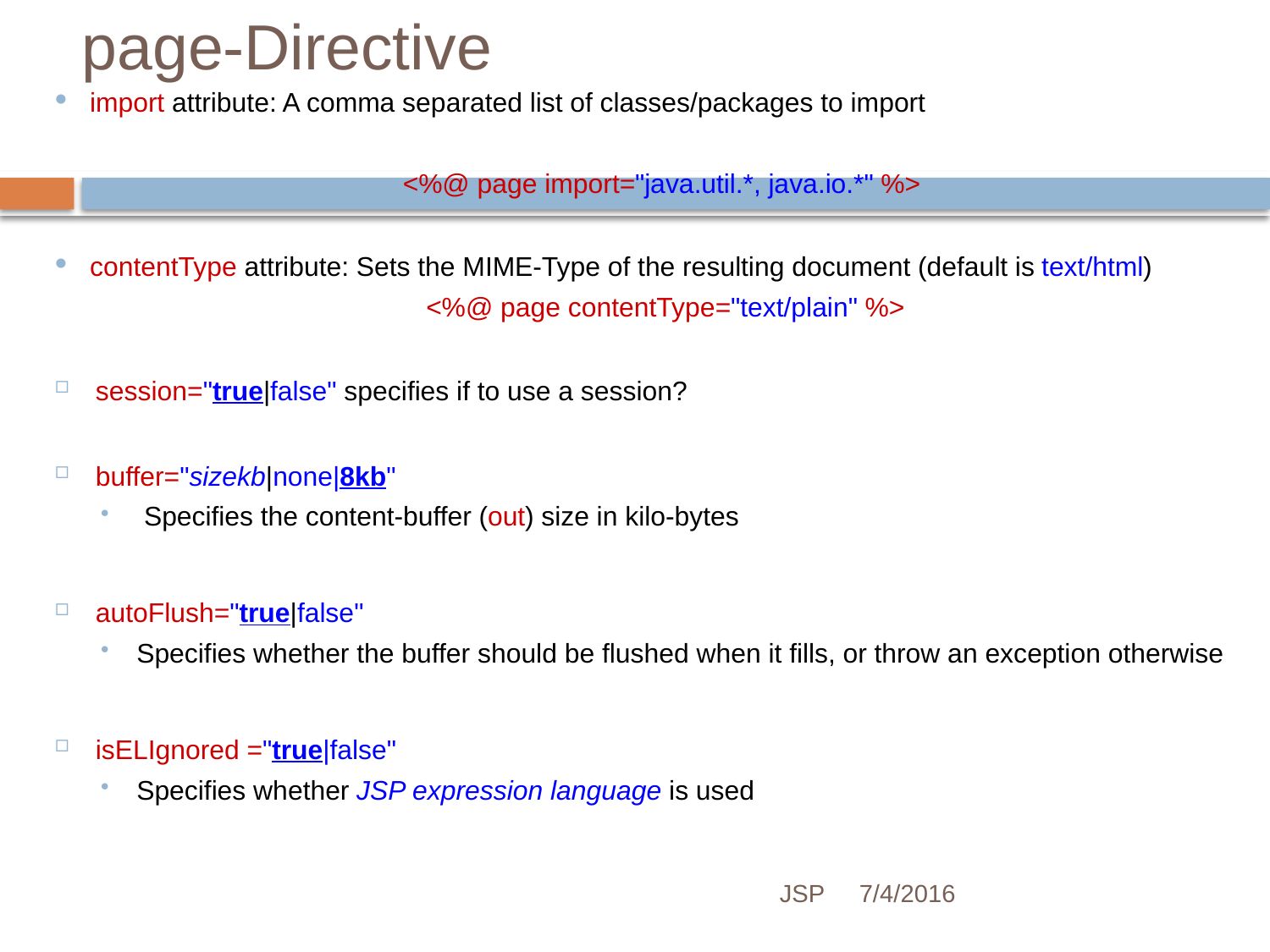

# page-Directive
import attribute: A comma separated list of classes/packages to import

<%@ page import="java.util.*, java.io.*" %>

contentType attribute: Sets the MIME-Type of the resulting document (default is text/html)
<%@ page contentType="text/plain" %>

session="true|false" specifies if to use a session?

buffer="sizekb|none|8kb"
 Specifies the content-buffer (out) size in kilo-bytes

autoFlush="true|false"
Specifies whether the buffer should be flushed when it fills, or throw an exception otherwise

isELIgnored ="true|false"
Specifies whether JSP expression language is used

JSP
7/4/2016